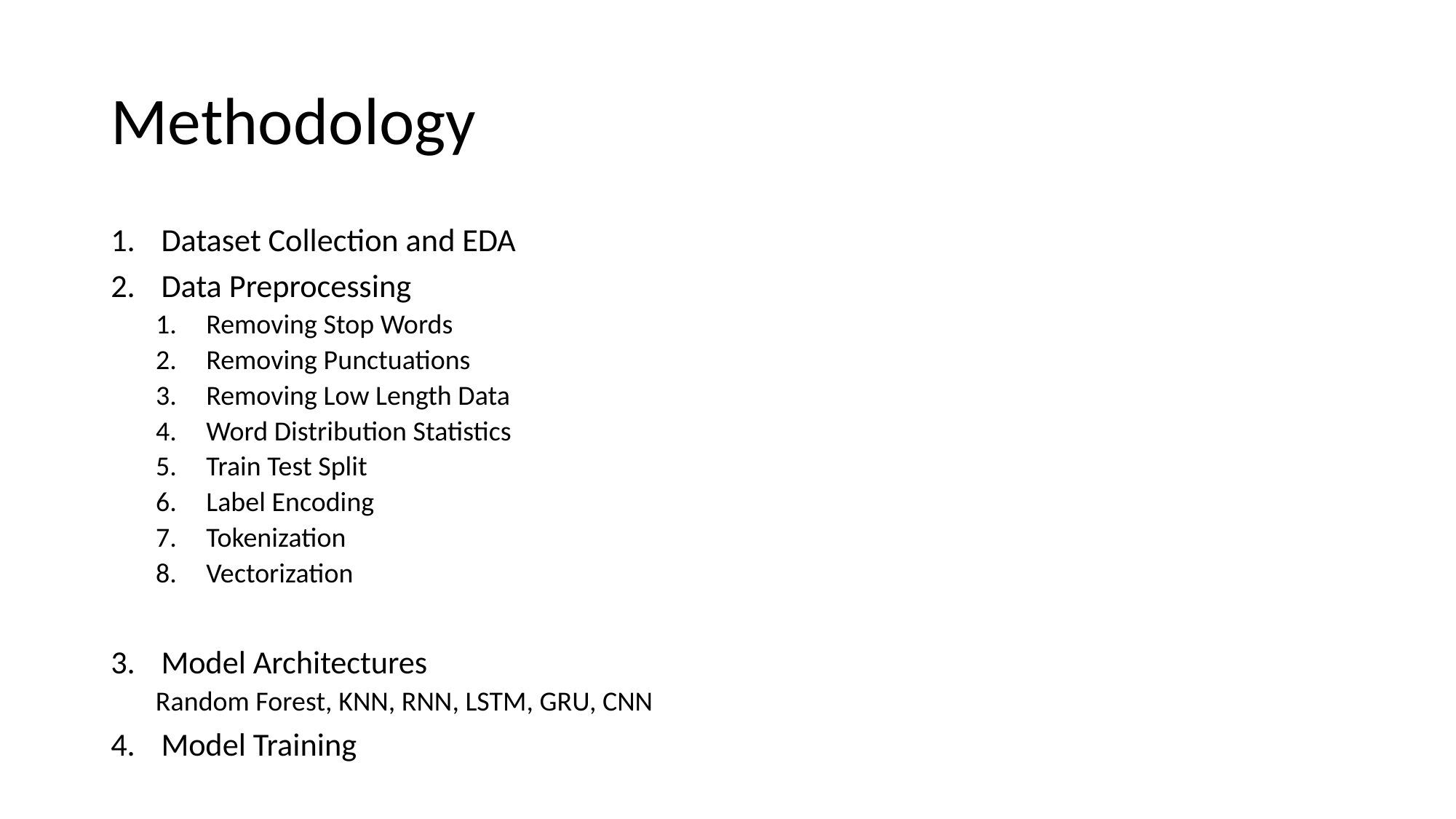

# Methodology
Dataset Collection and EDA
Data Preprocessing
Removing Stop Words
Removing Punctuations
Removing Low Length Data
Word Distribution Statistics
Train Test Split
Label Encoding
Tokenization
Vectorization

Model Architectures
Random Forest, KNN, RNN, LSTM, GRU, CNN
Model Training